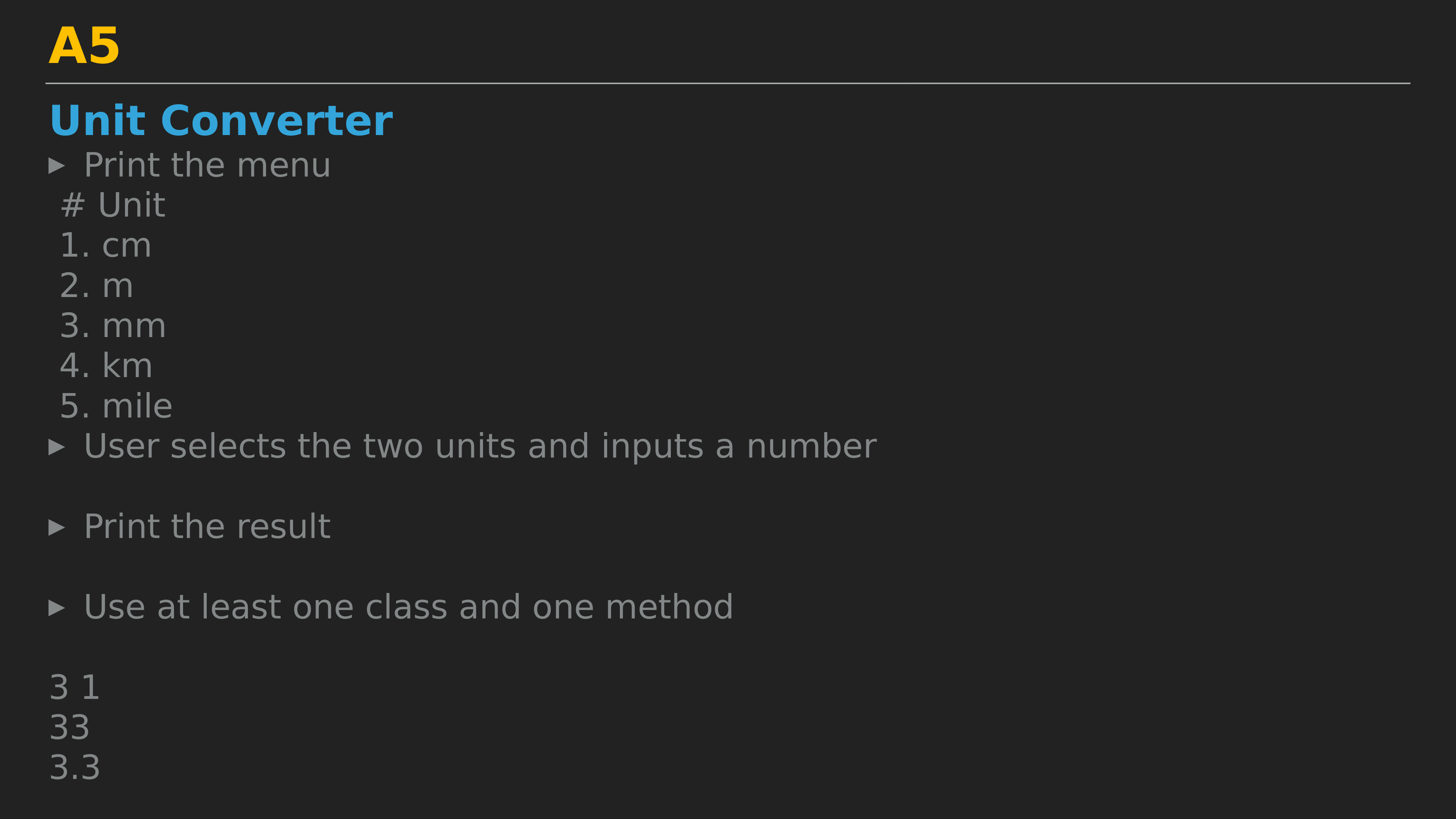

A5
Unit Converter
Print the menu
 # Unit
 1. cm
 2. m
 3. mm
 4. km
 5. mile
User selects the two units and inputs a number

Print the result

Use at least one class and one method

3 1
33
3.3